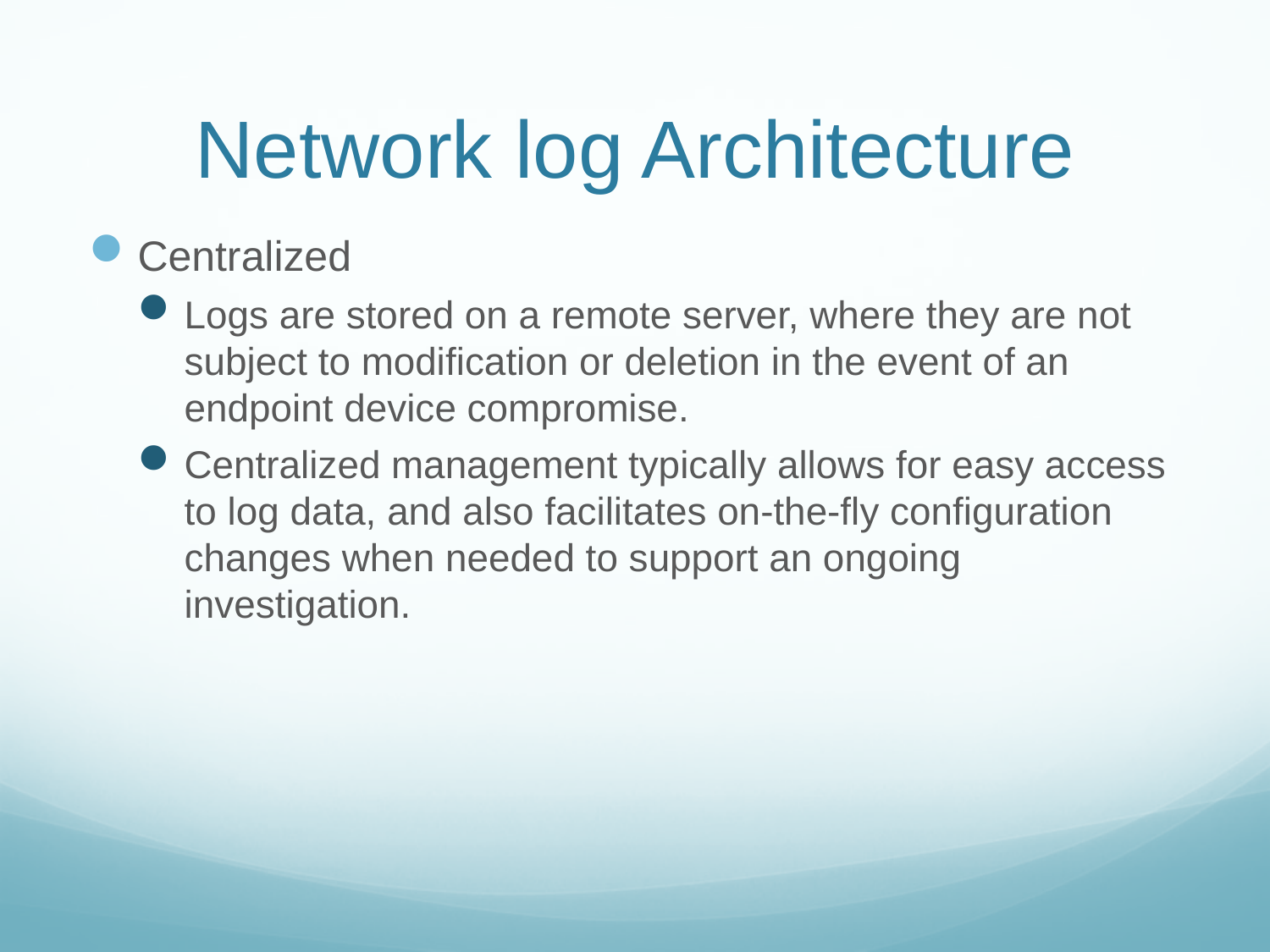

# Network log Architecture
Centralized
Logs are stored on a remote server, where they are not subject to modiﬁcation or deletion in the event of an endpoint device compromise.
Centralized management typically allows for easy access to log data, and also facilitates on-the-ﬂy configuration changes when needed to support an ongoing investigation.